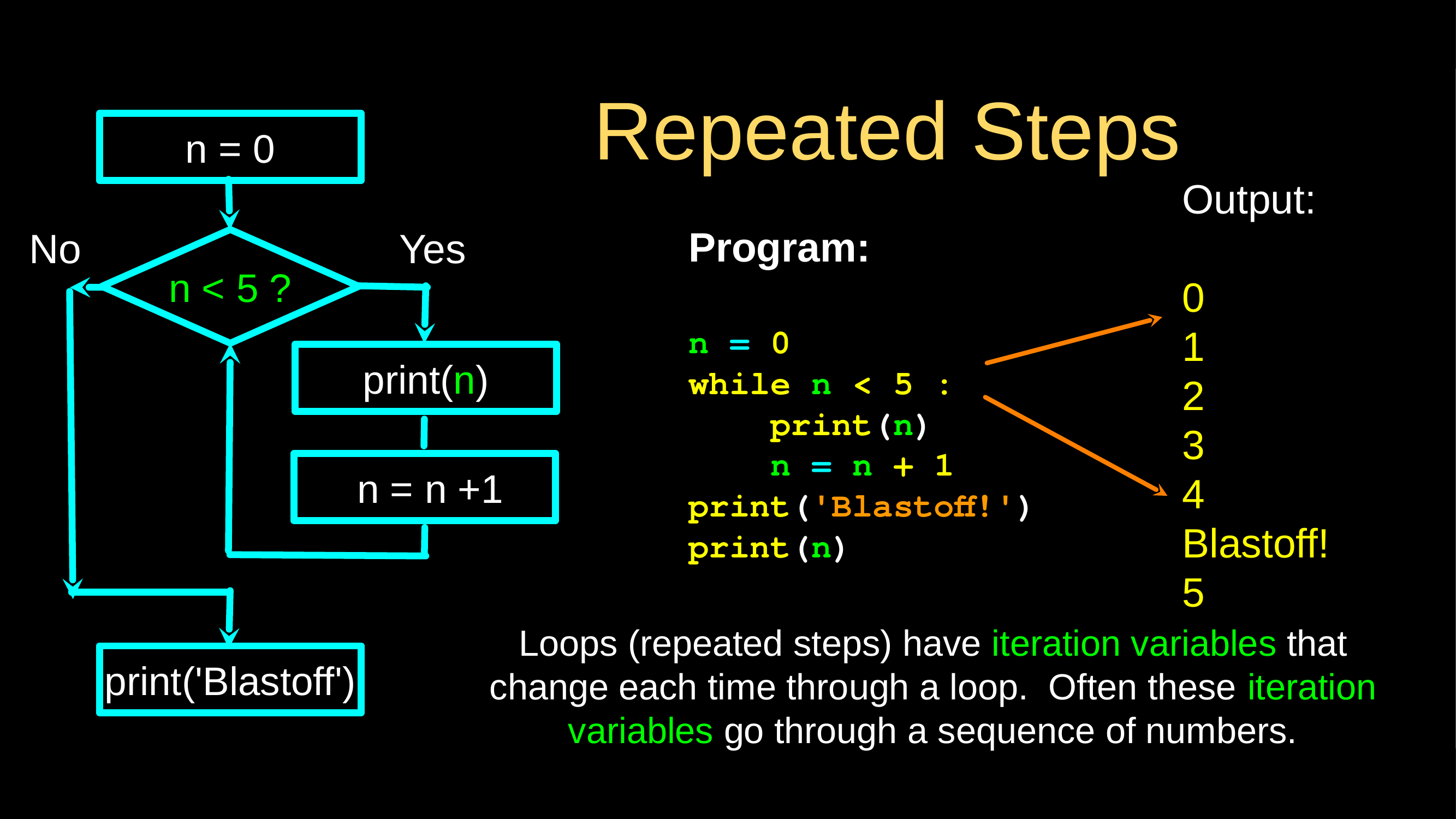

# Repeated Steps
n = 0
Output:

0
1
2
3
4
Blastoff!
5
Program:

n = 0
while n < 5 :
    print(n)
    n = n + 1
print('Blastoff!')
print(n)
No
Yes
n < 5 ?
print(n)
 n = n +1
Loops (repeated steps) have iteration variables that change each time through a loop.  Often these iteration variables go through a sequence of numbers.
print('Blastoff')